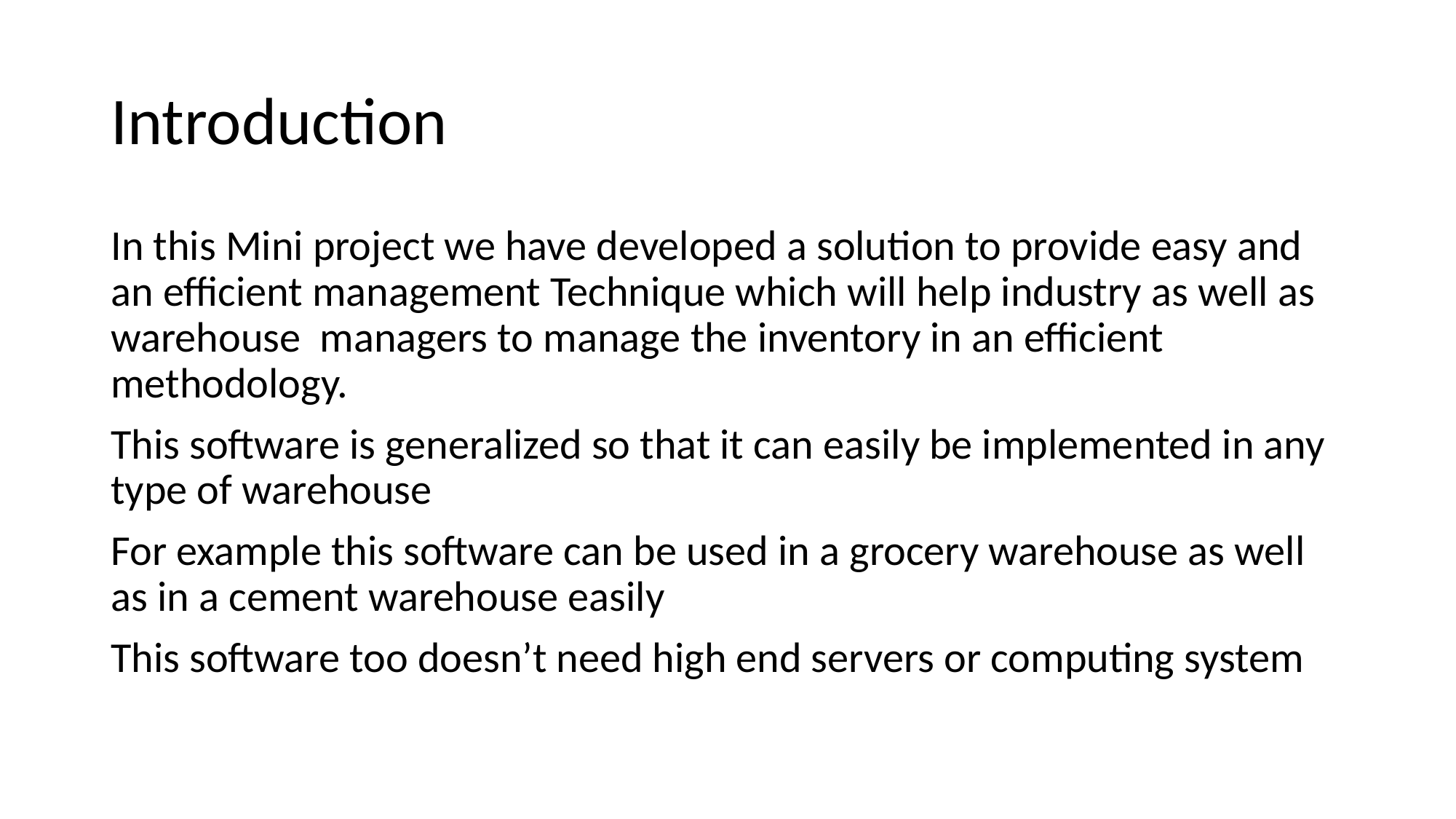

# Introduction
In this Mini project we have developed a solution to provide easy and an efficient management Technique which will help industry as well as warehouse  managers to manage the inventory in an efficient methodology.
This software is generalized so that it can easily be implemented in any type of warehouse
For example this software can be used in a grocery warehouse as well as in a cement warehouse easily
This software too doesn’t need high end servers or computing system